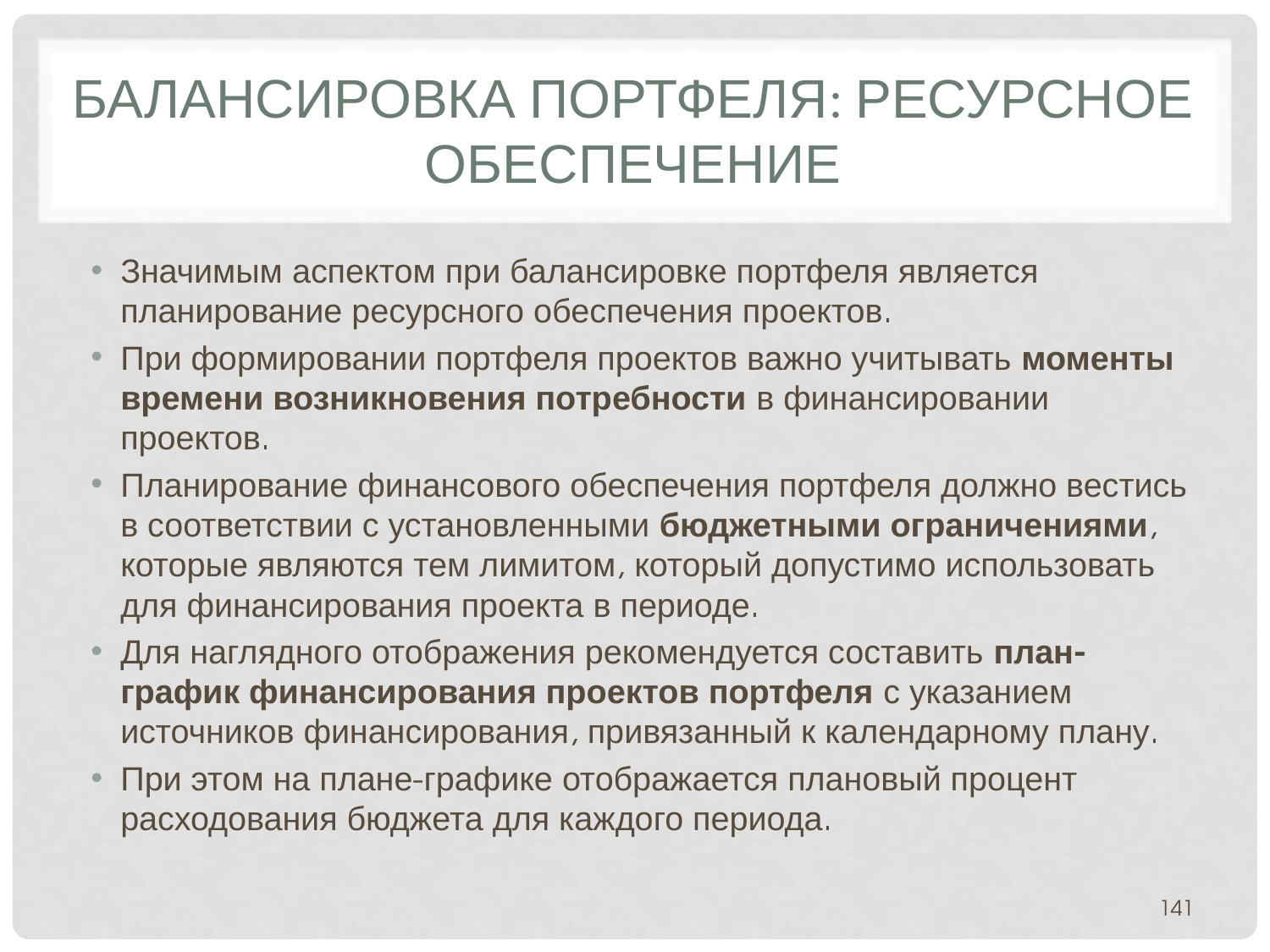

# БАЛАНСИРОВКА ПОРТФЕЛЯ: РЕСУРСНОЕ ОБЕСПЕЧЕНИЕ
Значимым аспектом при балансировке портфеля является планирование ресурсного обеспечения проектов.
При формировании портфеля проектов важно учитывать моменты времени возникновения потребности в финансировании проектов.
Планирование финансового обеспечения портфеля должно вестись в соответствии с установленными бюджетными ограничениями, которые являются тем лимитом, который допустимо использовать для финансирования проекта в периоде.
Для наглядного отображения рекомендуется составить план-график финансирования проектов портфеля с указанием источников финансирования, привязанный к календарному плану.
При этом на плане-графике отображается плановый процент расходования бюджета для каждого периода.
141